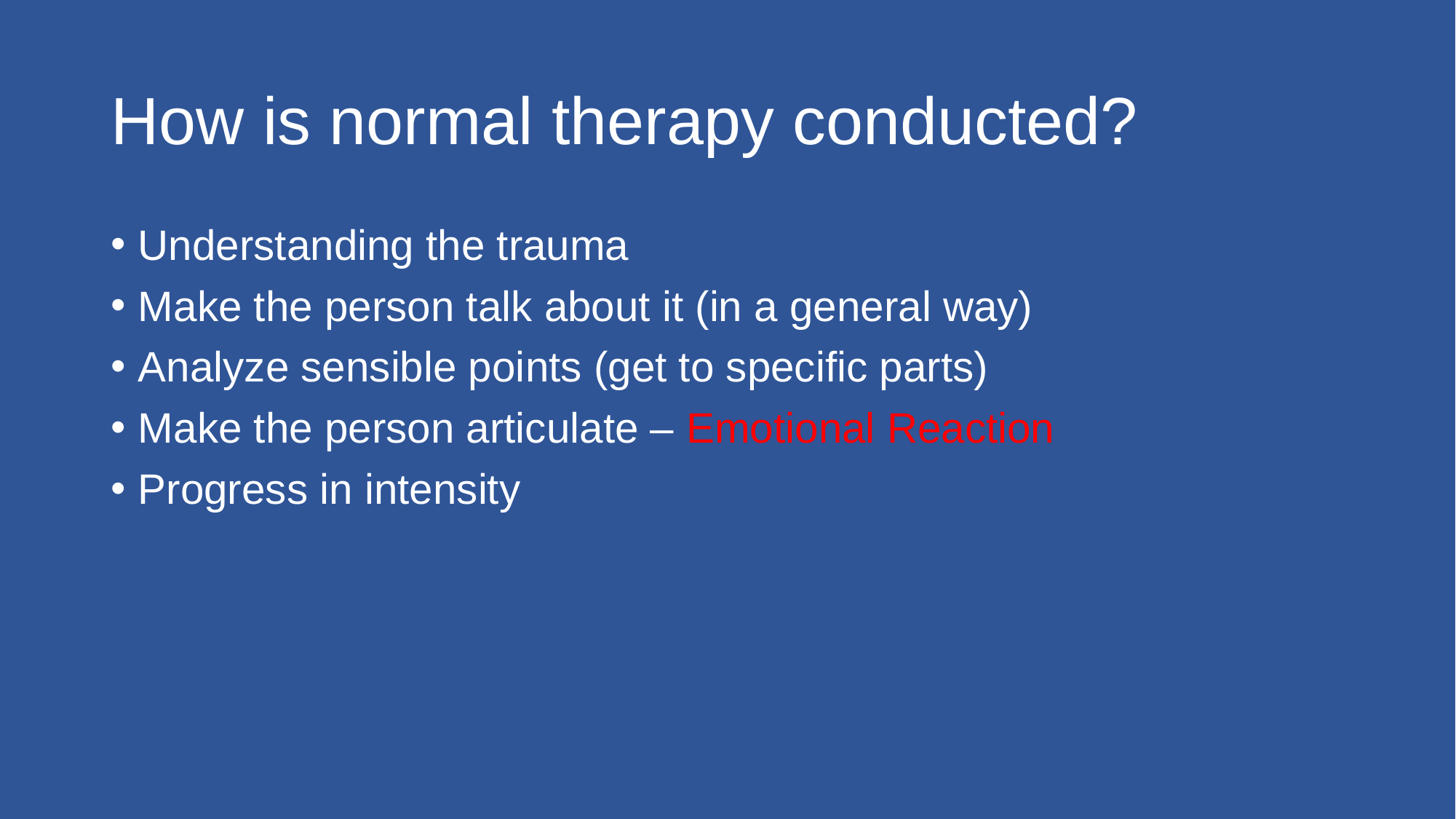

# How is normal therapy conducted?
Understanding the trauma
Make the person talk about it (in a general way)
Analyze sensible points (get to specific parts)
Make the person articulate – Emotional Reaction
Progress in intensity